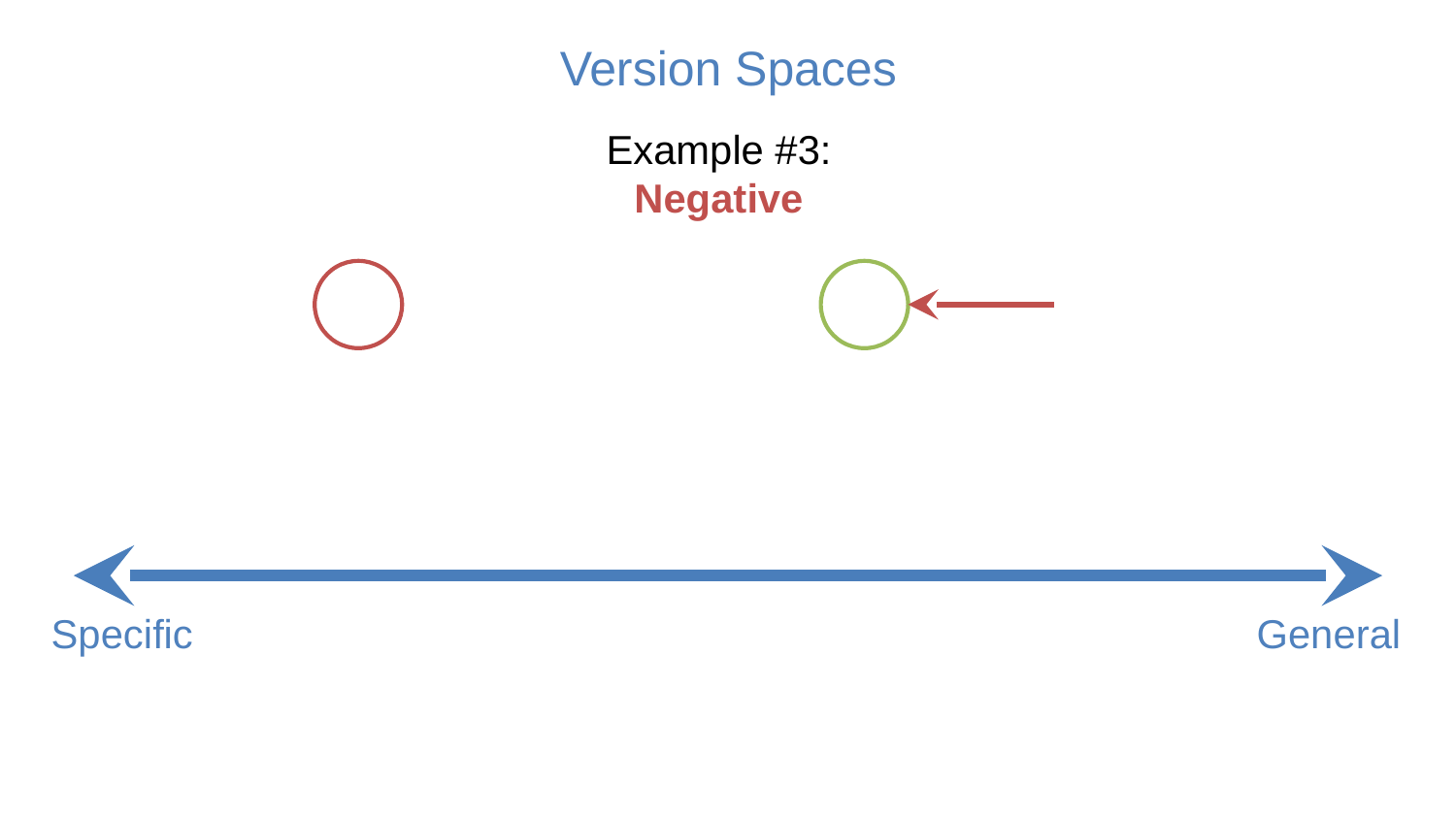

Version Spaces
Example #3: Negative

Specific
General